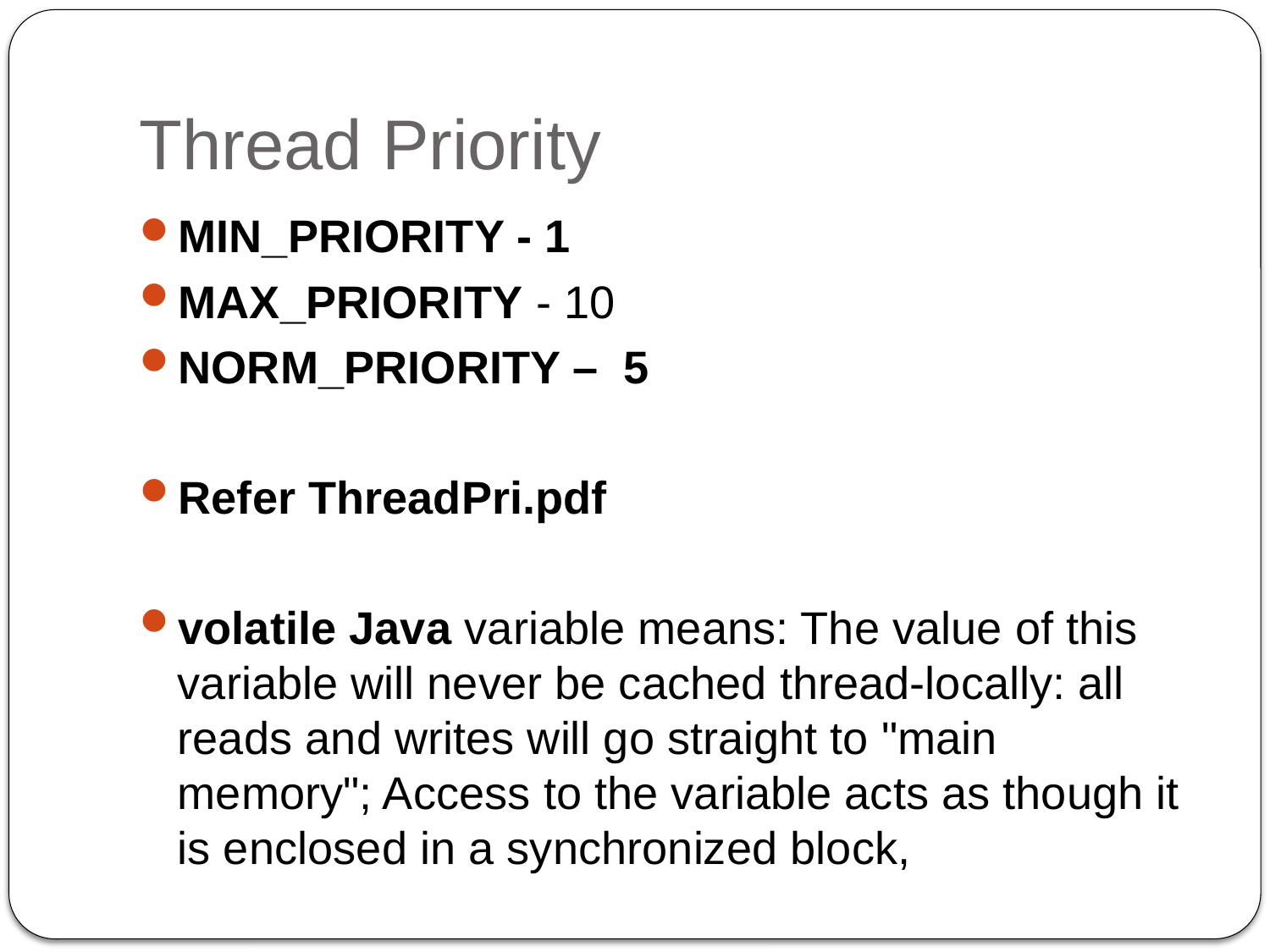

# Thread Priority
MIN_PRIORITY - 1
MAX_PRIORITY - 10
NORM_PRIORITY –  5

Refer ThreadPri.pdf

volatile Java variable means: The value of this variable will never be cached thread-locally: all reads and writes will go straight to "main memory"; Access to the variable acts as though it is enclosed in a synchronized block,